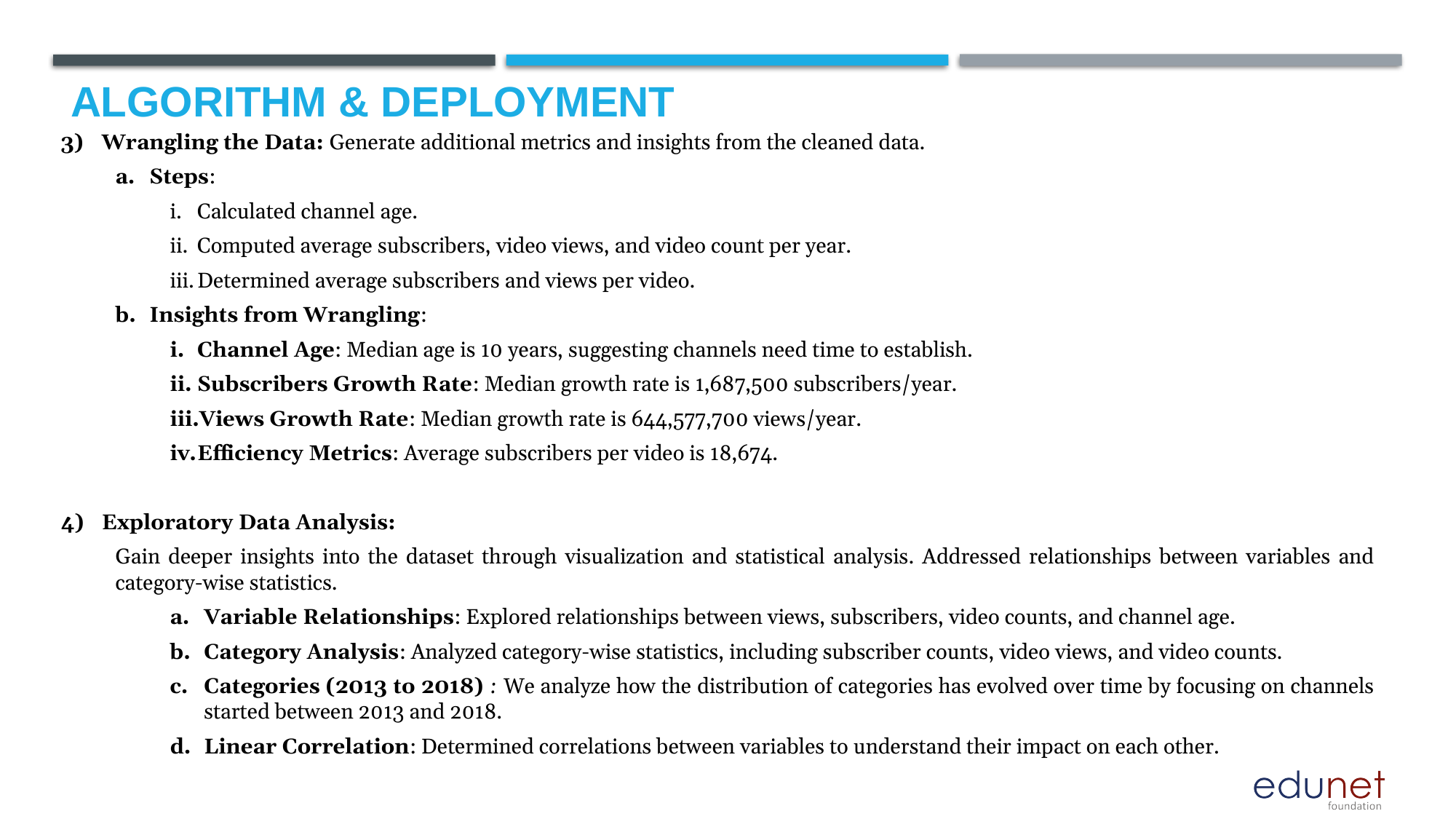

# Algorithm & Deployment
Wrangling the Data: Generate additional metrics and insights from the cleaned data.
Steps:
Calculated channel age.
Computed average subscribers, video views, and video count per year.
Determined average subscribers and views per video.
Insights from Wrangling:
Channel Age: Median age is 10 years, suggesting channels need time to establish.
Subscribers Growth Rate: Median growth rate is 1,687,500 subscribers/year.
Views Growth Rate: Median growth rate is 644,577,700 views/year.
Efficiency Metrics: Average subscribers per video is 18,674.

Exploratory Data Analysis:
Gain deeper insights into the dataset through visualization and statistical analysis. Addressed relationships between variables and category-wise statistics.
Variable Relationships: Explored relationships between views, subscribers, video counts, and channel age.
Category Analysis: Analyzed category-wise statistics, including subscriber counts, video views, and video counts.
Categories (2013 to 2018) : We analyze how the distribution of categories has evolved over time by focusing on channels started between 2013 and 2018.
Linear Correlation: Determined correlations between variables to understand their impact on each other.